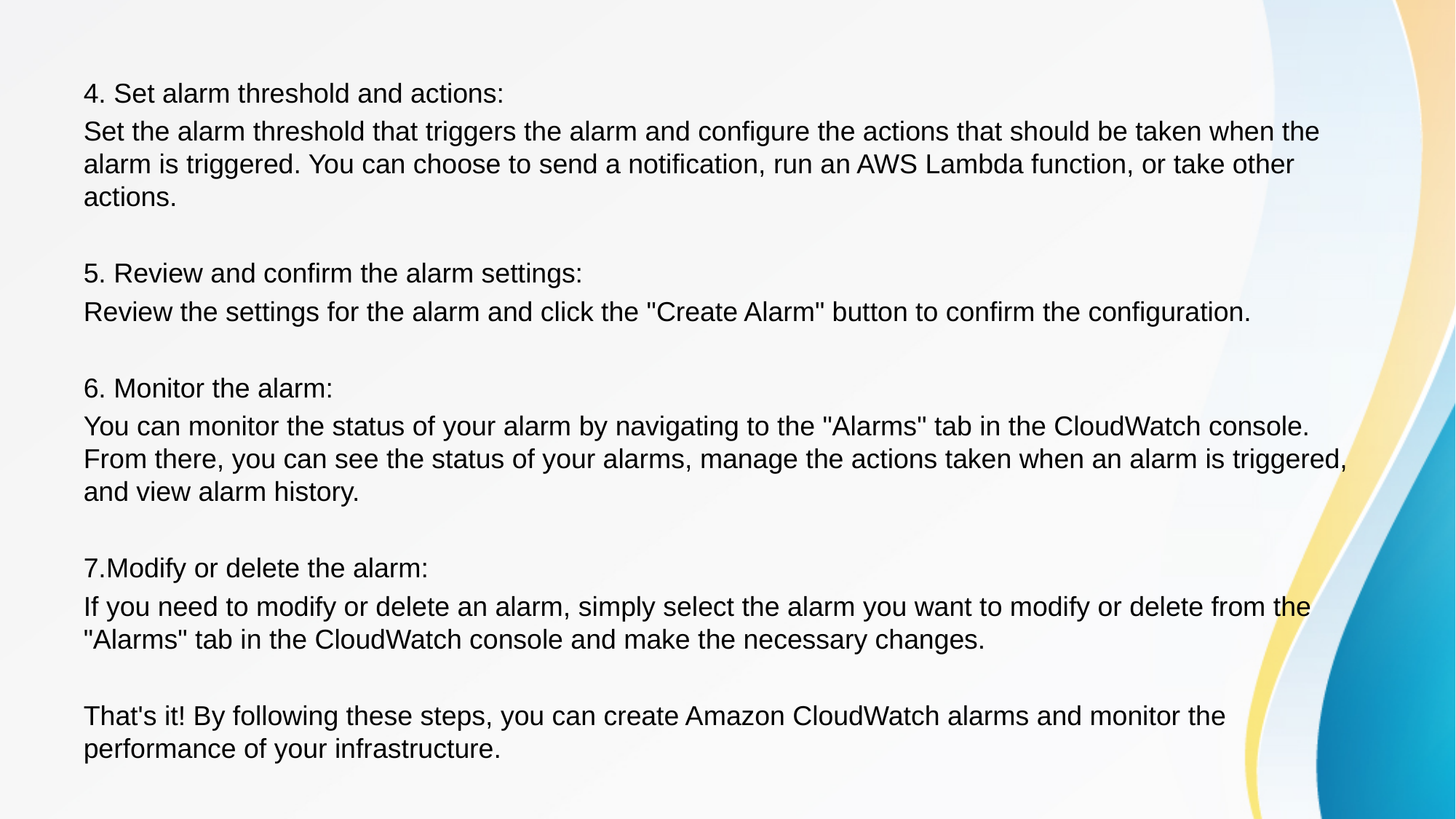

#
4. Set alarm threshold and actions:
Set the alarm threshold that triggers the alarm and configure the actions that should be taken when the alarm is triggered. You can choose to send a notification, run an AWS Lambda function, or take other actions.

5. Review and confirm the alarm settings:
Review the settings for the alarm and click the "Create Alarm" button to confirm the configuration.

6. Monitor the alarm:
You can monitor the status of your alarm by navigating to the "Alarms" tab in the CloudWatch console. From there, you can see the status of your alarms, manage the actions taken when an alarm is triggered, and view alarm history.

7.Modify or delete the alarm:
If you need to modify or delete an alarm, simply select the alarm you want to modify or delete from the "Alarms" tab in the CloudWatch console and make the necessary changes.

That's it! By following these steps, you can create Amazon CloudWatch alarms and monitor the performance of your infrastructure.